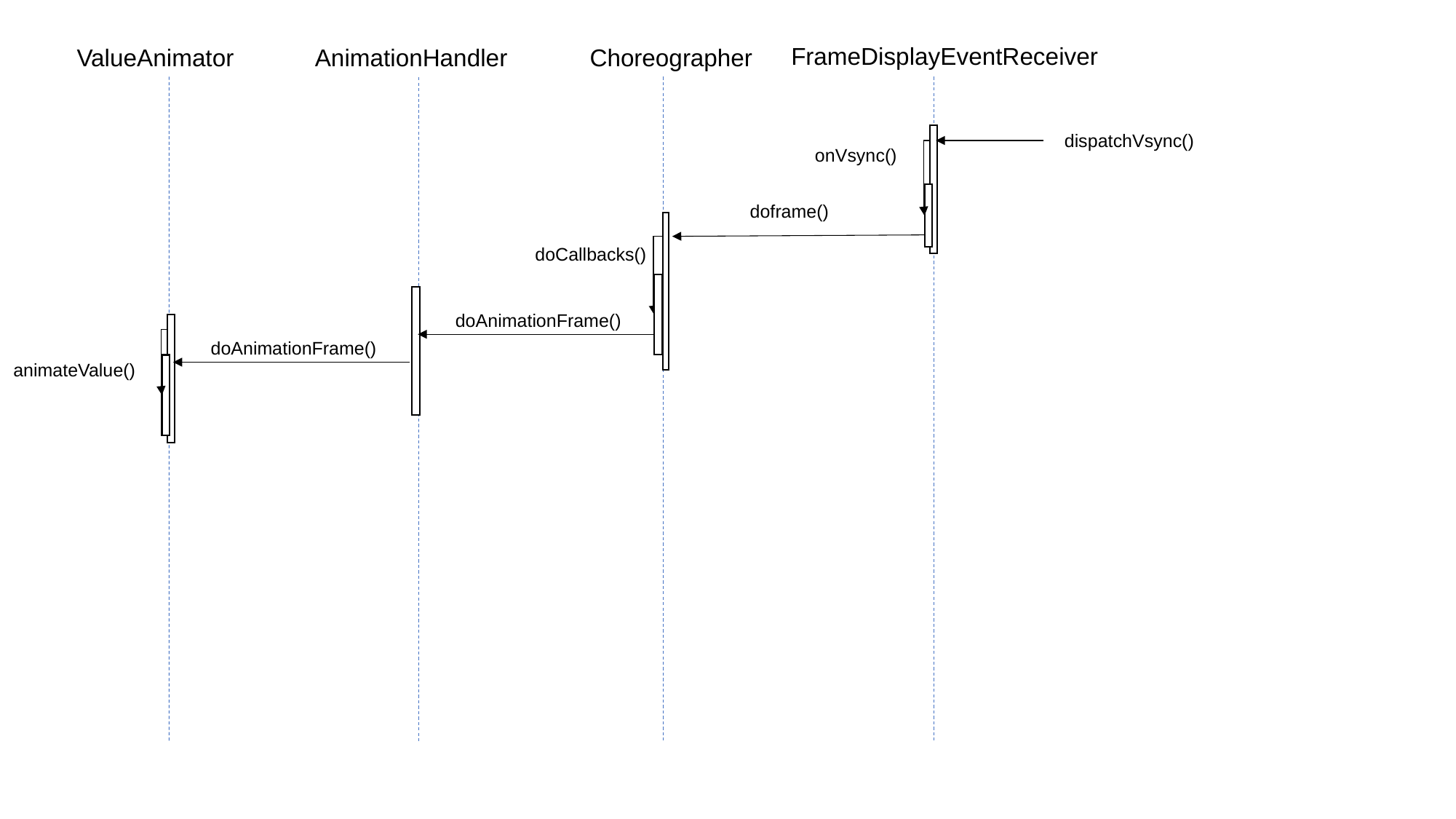

FrameDisplayEventReceiver
ValueAnimator
AnimationHandler
Choreographer
dispatchVsync()

onVsync()

doframe()

doCallbacks()

doAnimationFrame()

doAnimationFrame()
animateValue()